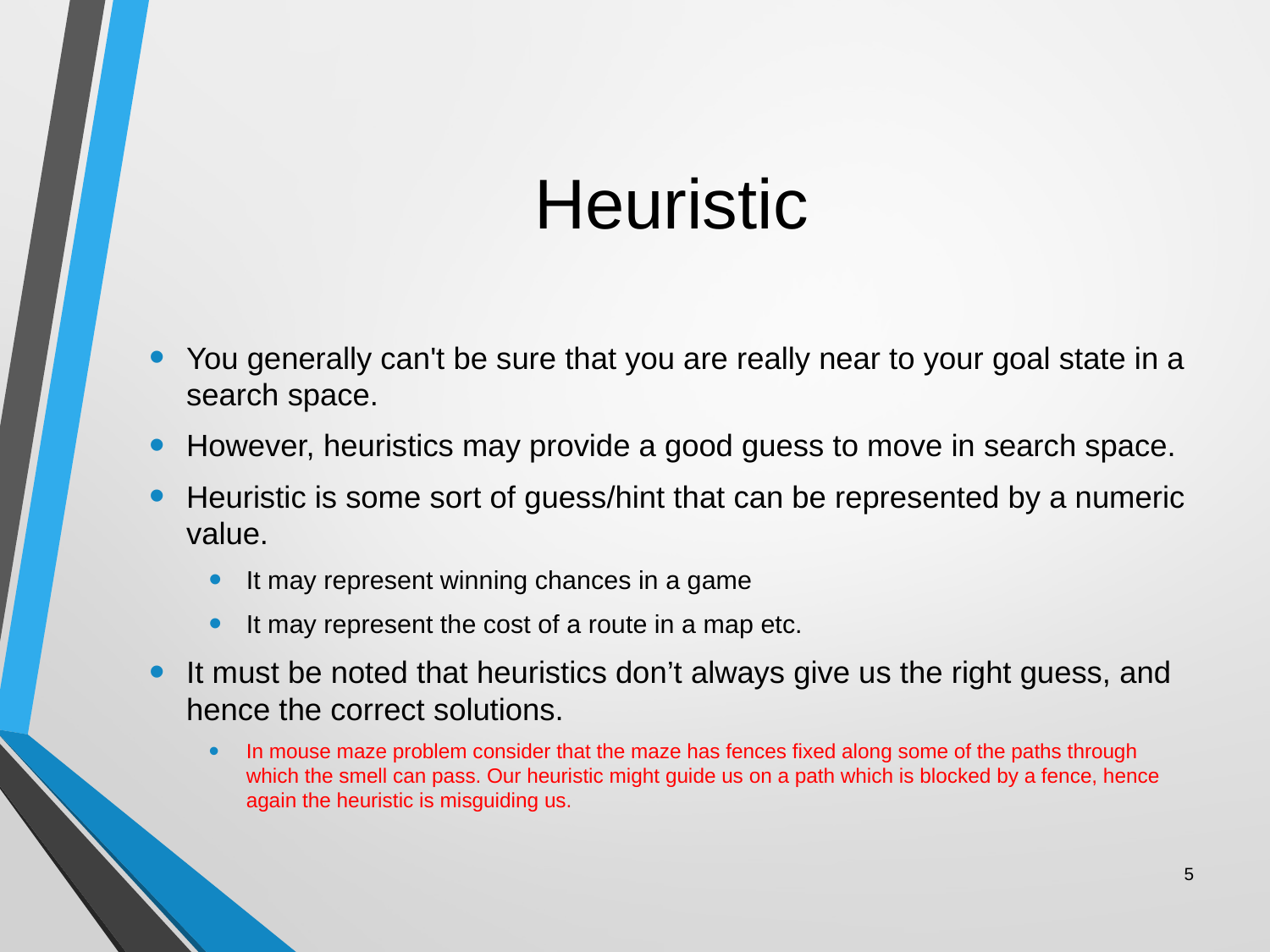

# Heuristic
You generally can't be sure that you are really near to your goal state in a search space.
However, heuristics may provide a good guess to move in search space.
Heuristic is some sort of guess/hint that can be represented by a numeric value.
It may represent winning chances in a game
It may represent the cost of a route in a map etc.
It must be noted that heuristics don’t always give us the right guess, and hence the correct solutions.
In mouse maze problem consider that the maze has fences fixed along some of the paths through which the smell can pass. Our heuristic might guide us on a path which is blocked by a fence, hence again the heuristic is misguiding us.
5